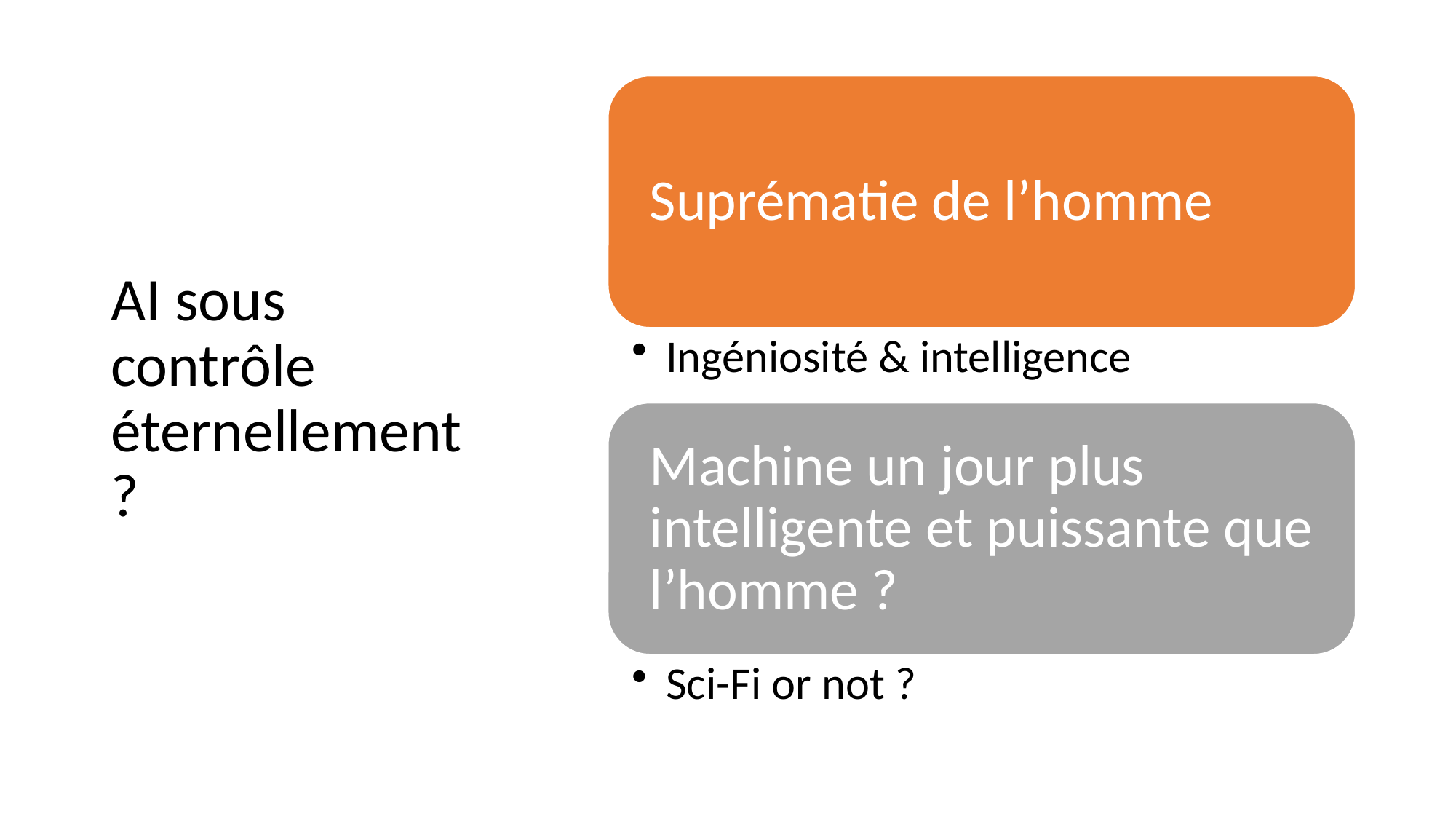

# AI sous contrôle éternellement ?
Suprématie de l’homme
Ingéniosité & intelligence
Machine un jour plus intelligente et puissante que l’homme ?
Sci-Fi or not ?